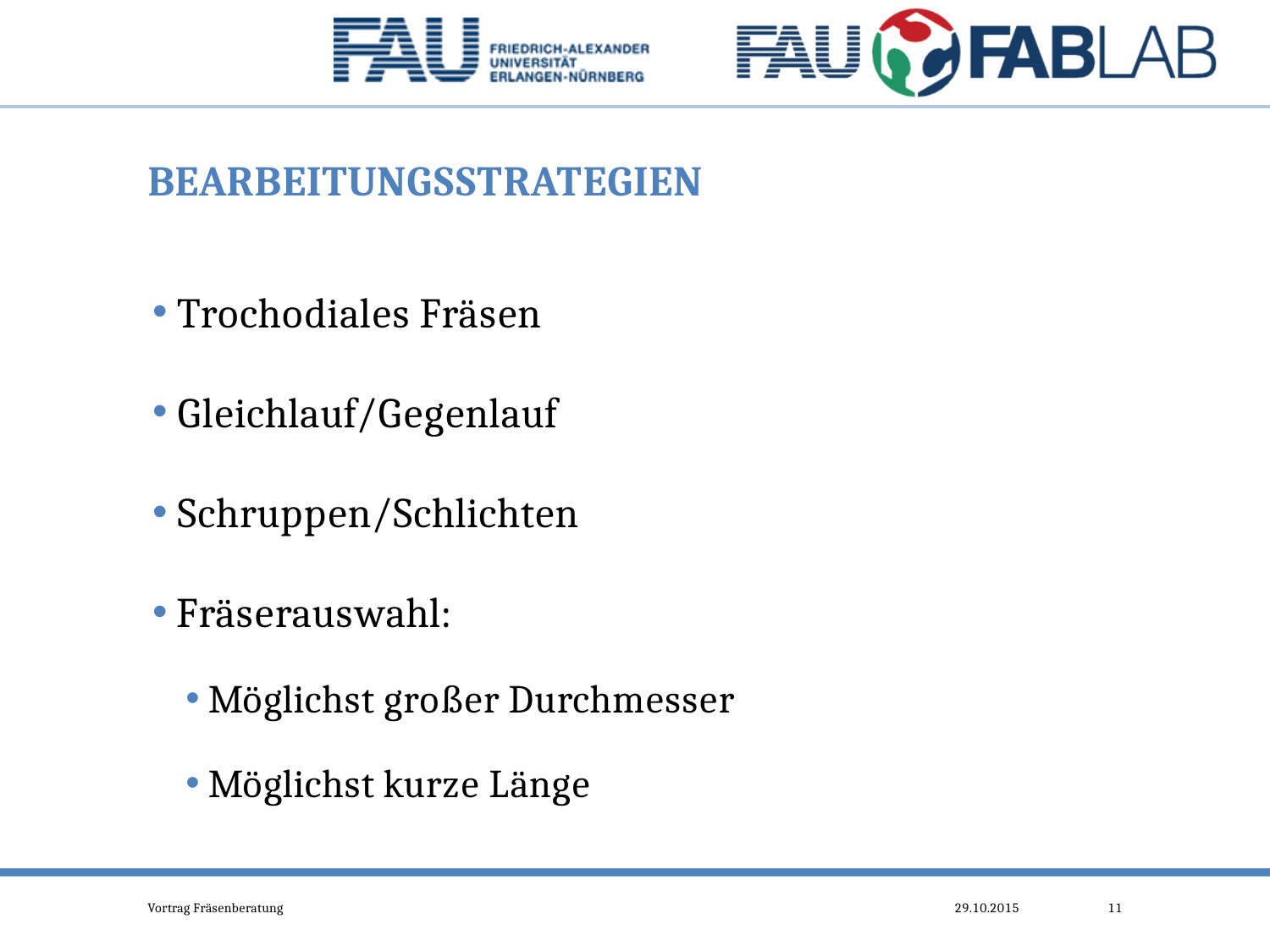

# Bearbeitungsstrategien
Trochodiales Fräsen
Gleichlauf/Gegenlauf
Schruppen/Schlichten
Fräserauswahl:
Möglichst großer Durchmesser
Möglichst kurze Länge
Vortrag Fräsenberatung
29.10.2015
11